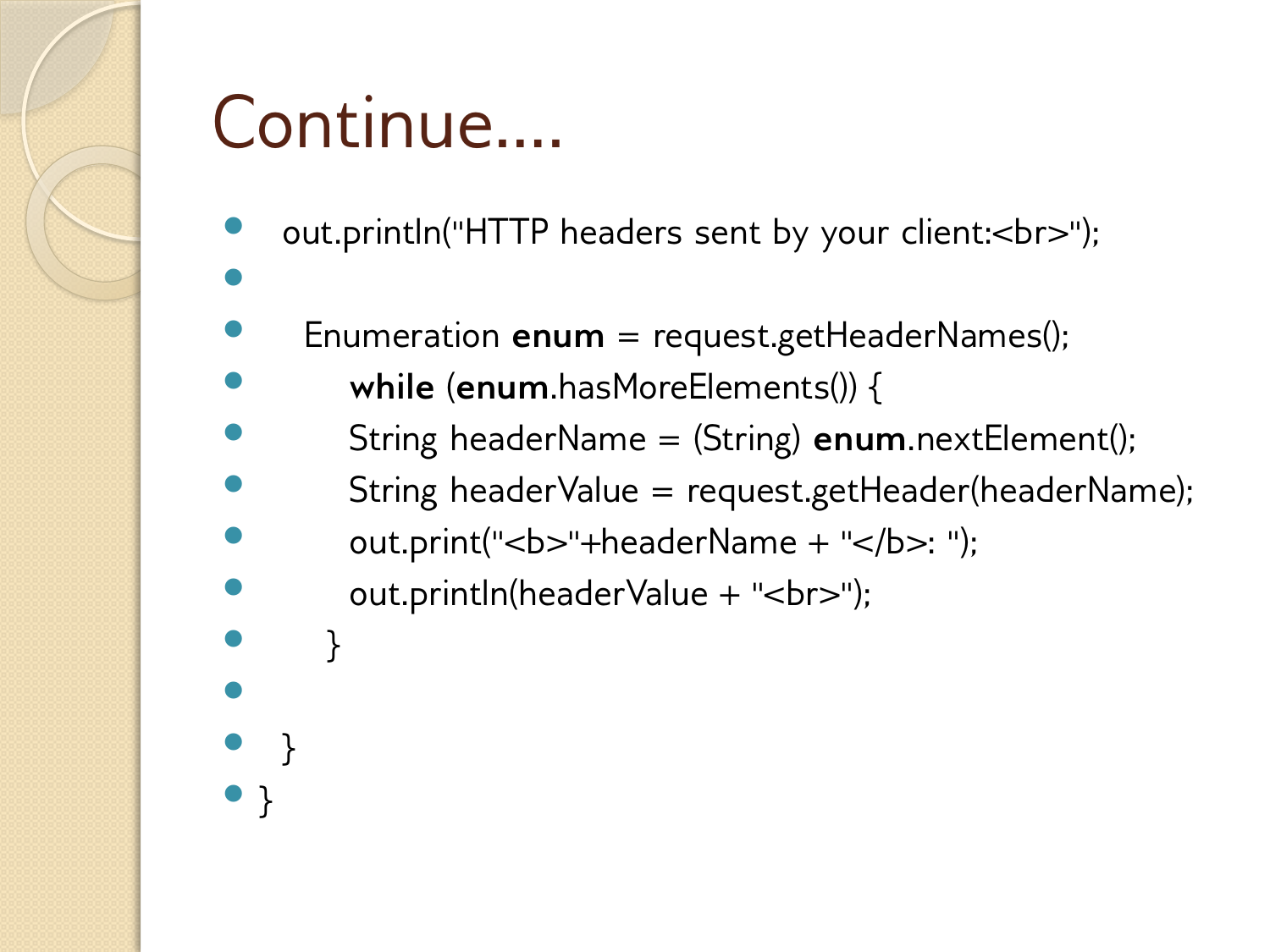

# Continue….
  out.println("HTTP headers sent by your client:<br>");

    Enumeration enum = request.getHeaderNames();
        while (enum.hasMoreElements()) {
        String headerName = (String) enum.nextElement();
        String headerValue = request.getHeader(headerName);
        out.print("<b>"+headerName + "</b>: ");
        out.println(headerValue + "<br>");
      }

  }
}